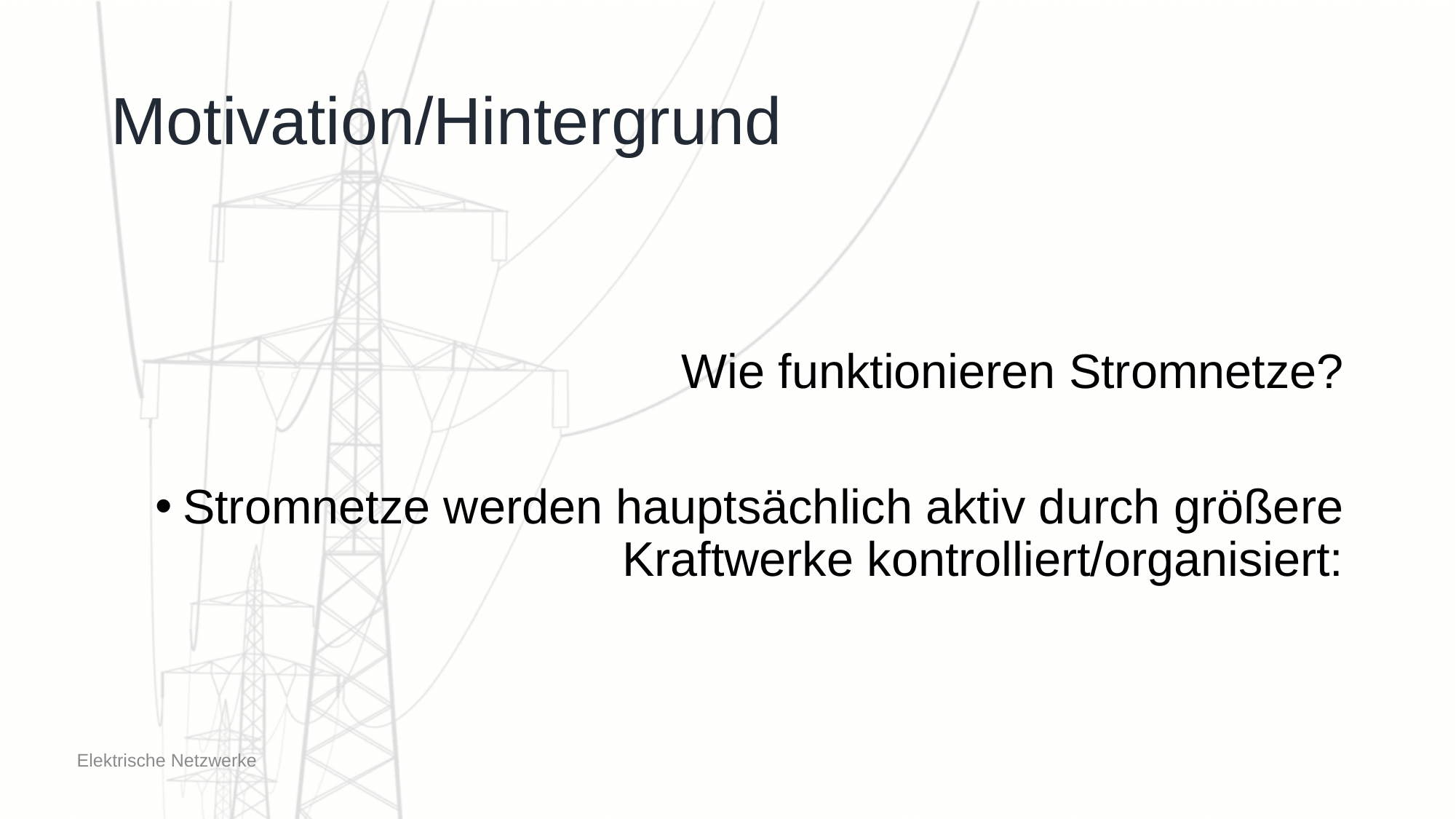

# Motivation/Hintergrund
Wie funktionieren Stromnetze?

Stromnetze werden hauptsächlich aktiv durch größere Kraftwerke kontrolliert/organisiert:

Elektrische Netzwerke